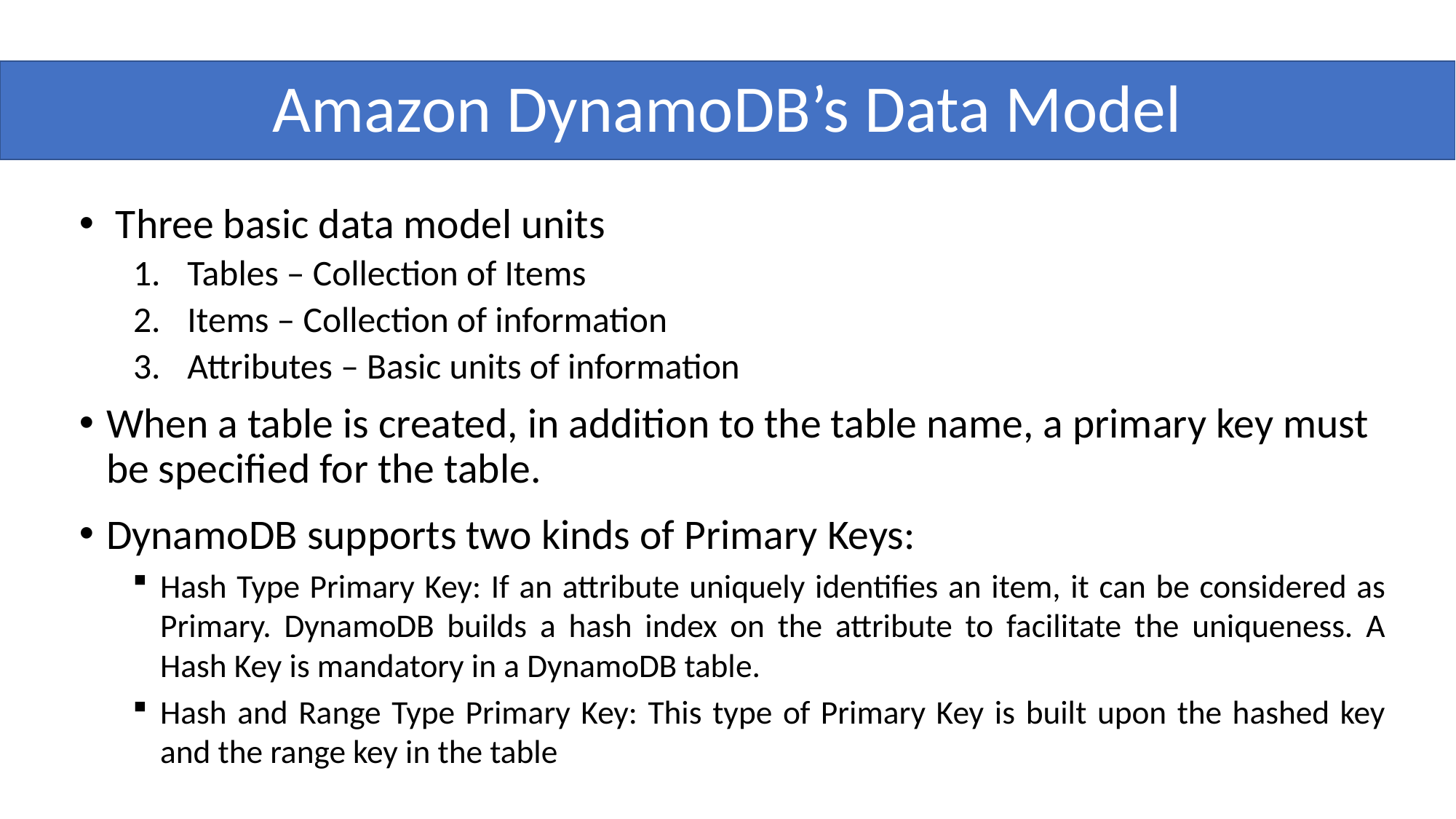

Amazon DynamoDB’s Data Model
 Three basic data model units
Tables – Collection of Items
Items – Collection of information
Attributes – Basic units of information
When a table is created, in addition to the table name, a primary key must be specified for the table.
DynamoDB supports two kinds of Primary Keys:
Hash Type Primary Key: If an attribute uniquely identifies an item, it can be considered as Primary. DynamoDB builds a hash index on the attribute to facilitate the uniqueness. A Hash Key is mandatory in a DynamoDB table.
Hash and Range Type Primary Key: This type of Primary Key is built upon the hashed key and the range key in the table